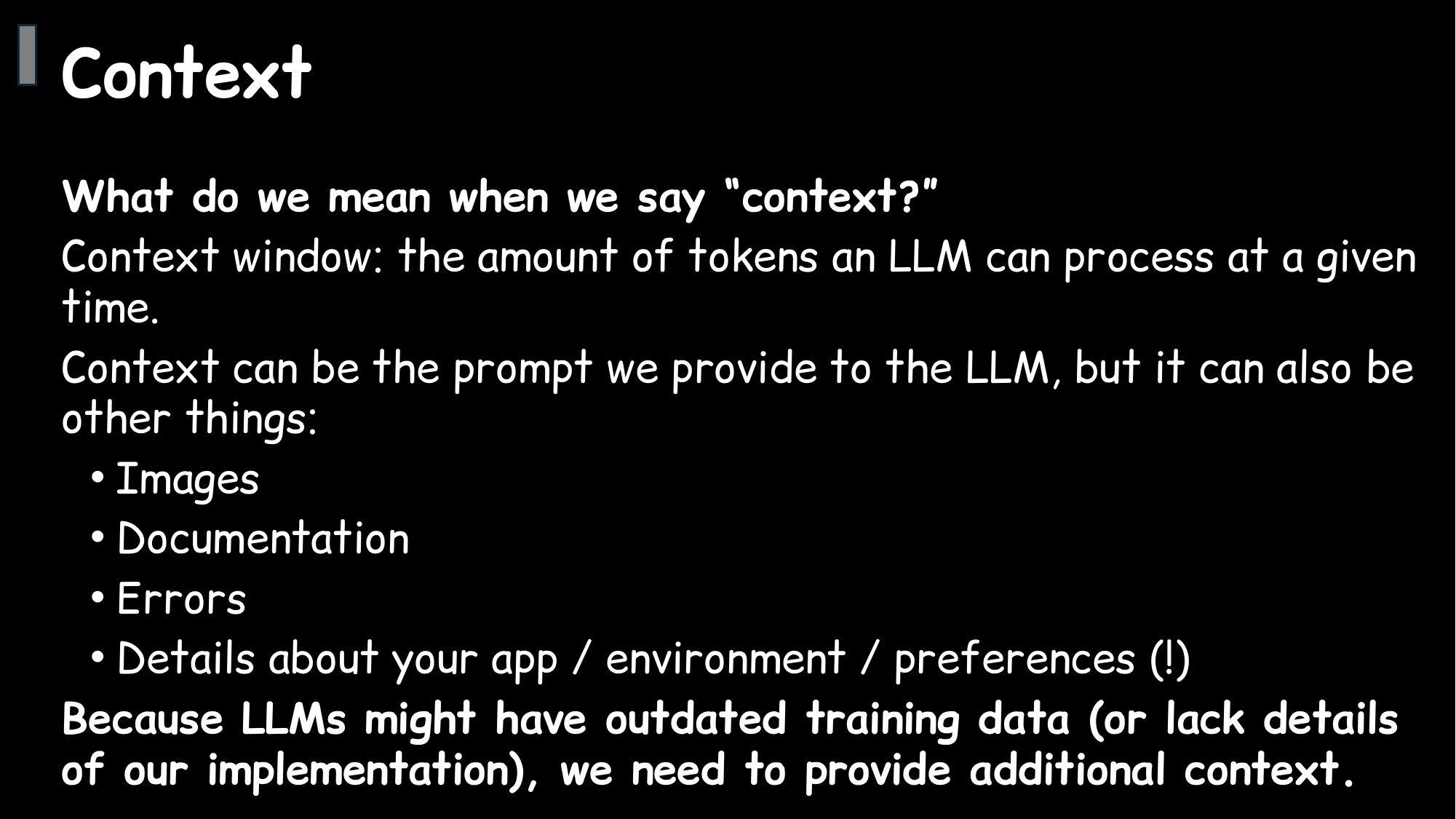

Context
What do we mean when we say “context?”
Context window: the amount of tokens an LLM can process at a given time.
Context can be the prompt we provide to the LLM, but it can also be other things:
Images
Documentation
Errors
Details about your app / environment / preferences (!)
Because LLMs might have outdated training data (or lack details of our implementation), we need to provide additional context.